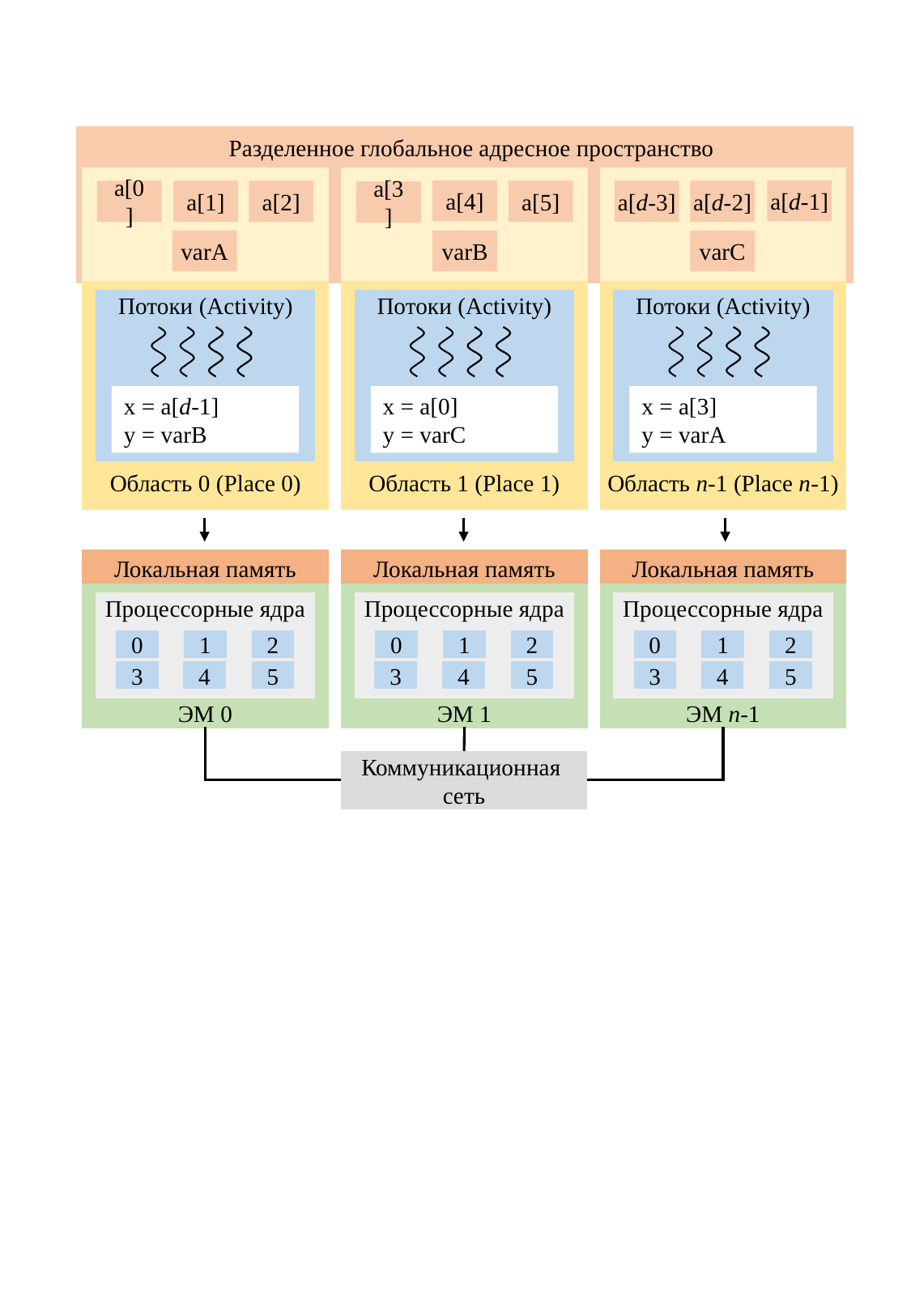

Разделенное глобальное адресное пространство

a[4]
a[d-1]
a[1]
a[2]
a[5]
a[d-3]
a[d-2]
a[0]
a[3]
varB
varA
varC
Область 0 (Place 0)
Область 1 (Place 1)
Область n-1 (Place n-1)
Потоки (Activity)
Потоки (Activity)
Потоки (Activity)

x = a[d-1]
y = varB
x = a[0]
y = varC
x = a[3]
y = varA
Локальная память
Локальная память
Локальная память
ЭМ 0
ЭМ 1
ЭМ n-1
Процессорные ядра
Процессорные ядра
Процессорные ядра
1
0
4
3
1
0
3
4
2
2
1
0
4
3
2
5
5
5
Коммуникационная
сеть